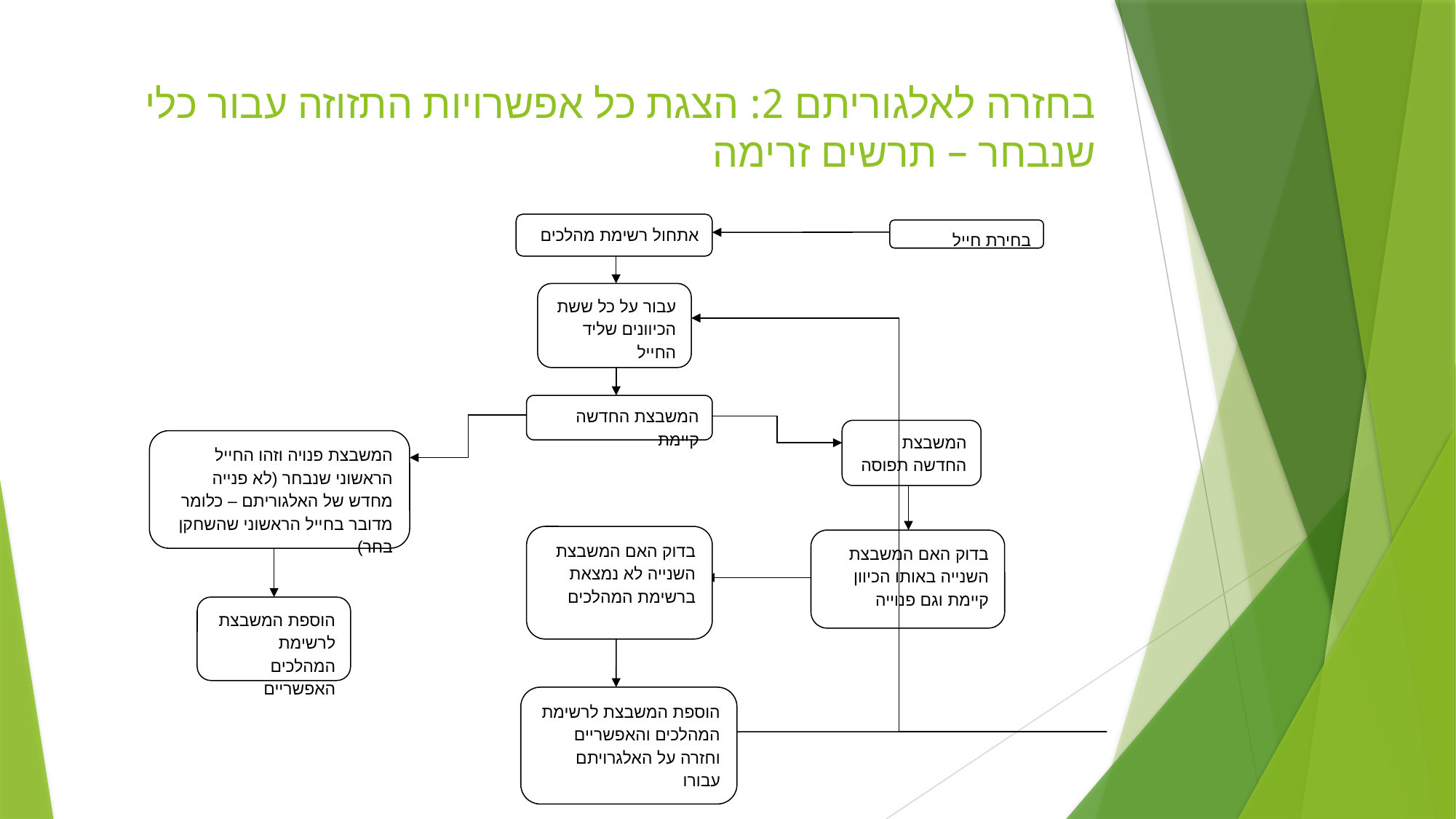

# בחזרה לאלגוריתם 2: הצגת כל אפשרויות התזוזה עבור כלי שנבחר – תרשים זרימה
אתחול רשימת מהלכים
בחירת חייל
עבור על כל ששת הכיוונים שליד החייל
המשבצת החדשה קיימת
המשבצת  החדשה תפוסה
המשבצת פנויה וזהו החייל הראשוני שנבחר (לא פנייה מחדש של האלגוריתם – כלומר מדובר בחייל הראשוני שהשחקן בחר)
בדוק האם המשבצת השנייה לא נמצאת ברשימת המהלכים
בדוק האם המשבצת השנייה באותו הכיוון קיימת וגם פנוייה
הוספת המשבצת לרשימת המהלכים האפשריים
הוספת המשבצת לרשימת המהלכים והאפשריים וחזרה על האלגרויתם עבורו